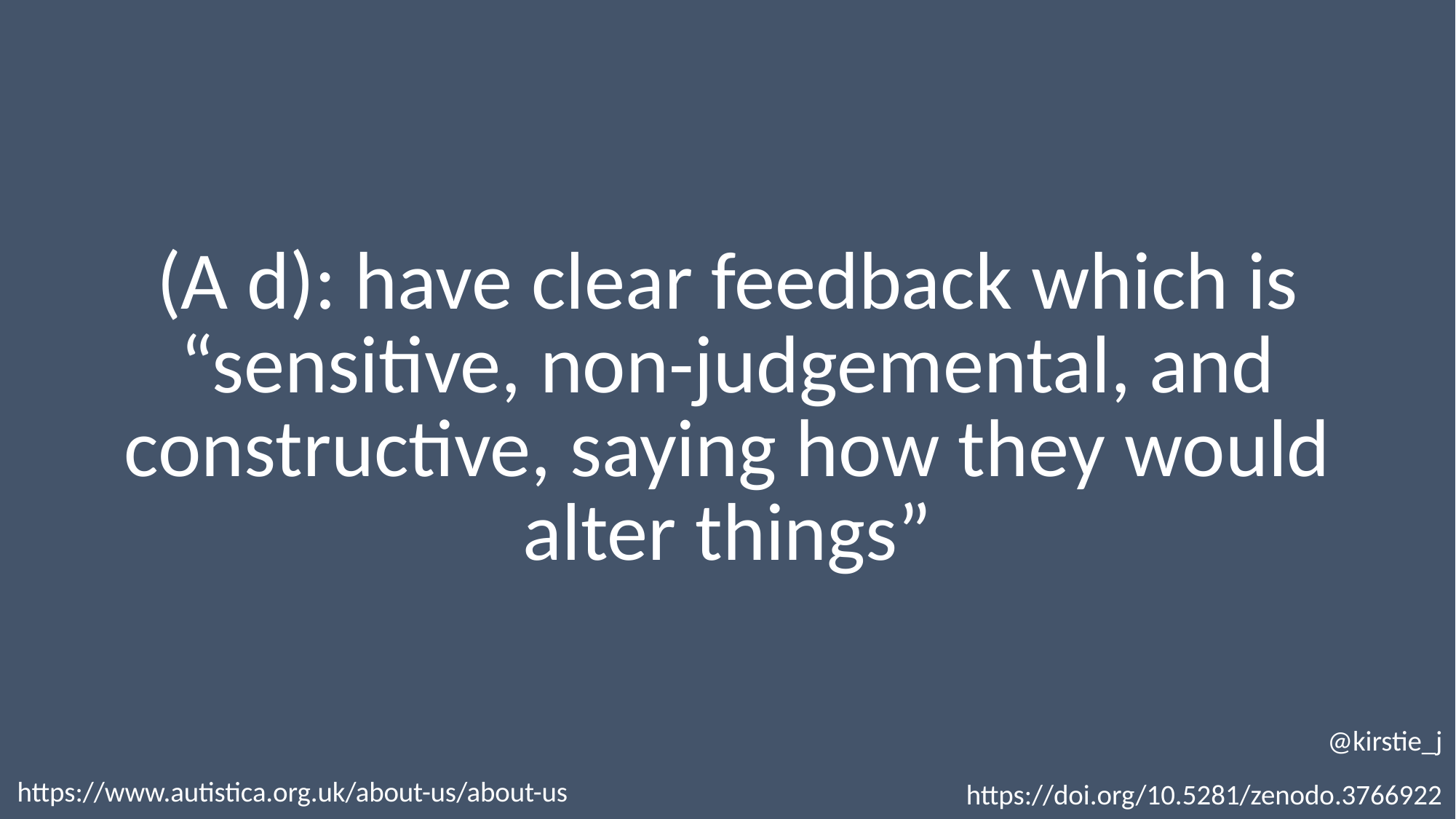

(A d): have clear feedback which is “sensitive, non-judgemental, and constructive, saying how they would alter things”
@kirstie_j
https://doi.org/10.5281/zenodo.3766922
https://www.autistica.org.uk/about-us/about-us